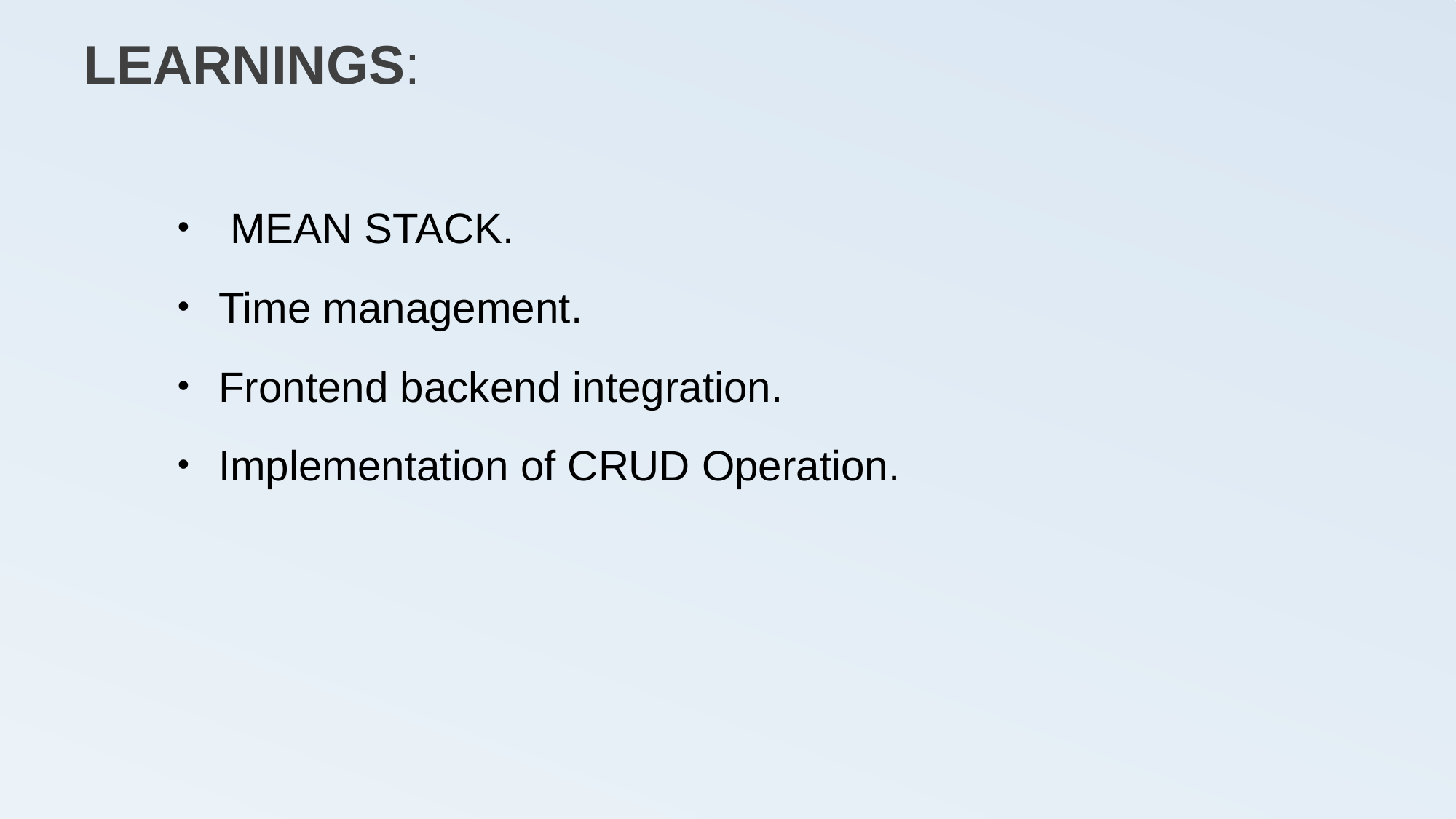

LEARNINGS:
 MEAN STACK.
Time management.
Frontend backend integration.
Implementation of CRUD Operation.